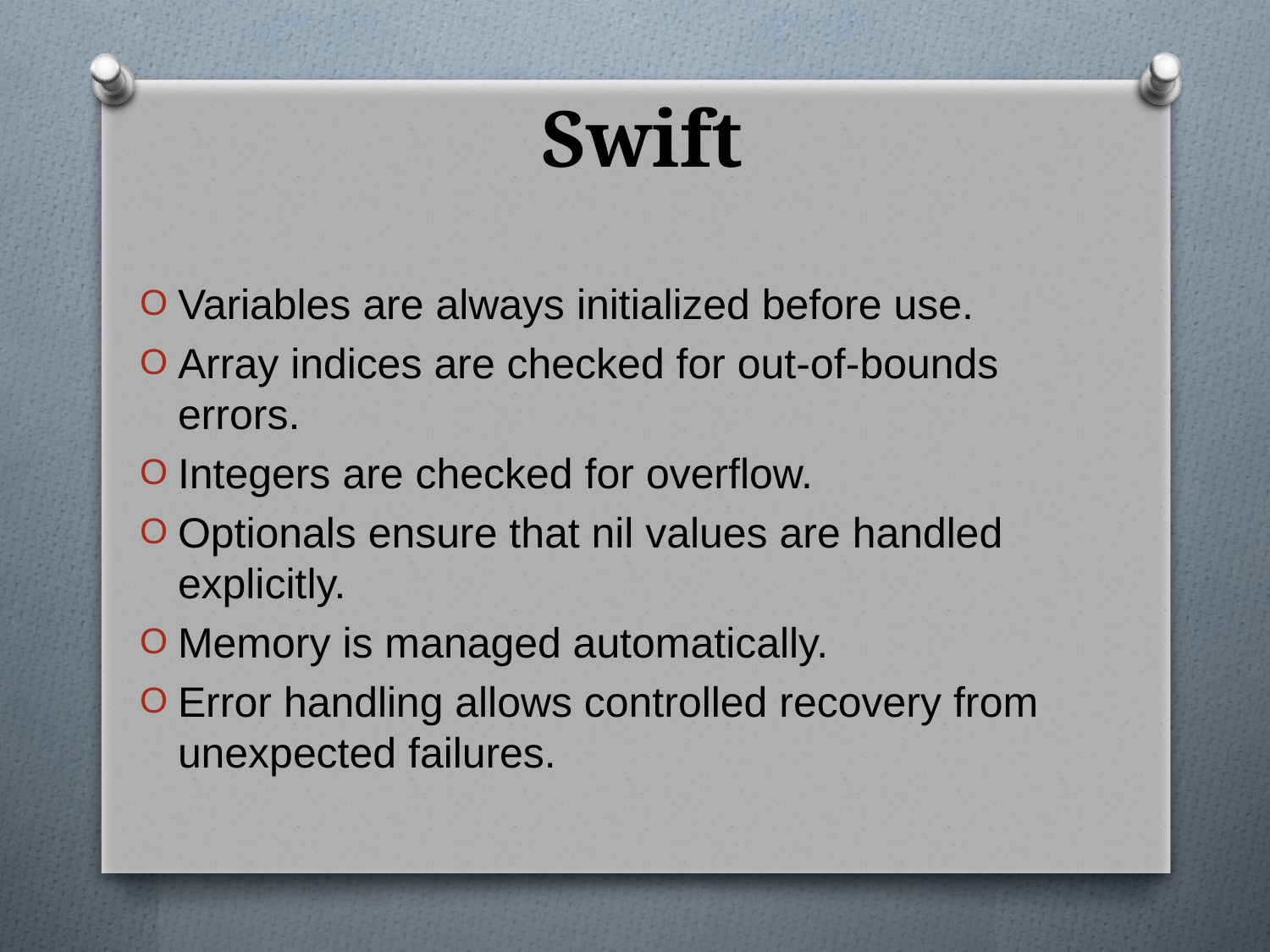

# Swift

Variables are always initialized before use.
Array indices are checked for out-of-bounds errors.
Integers are checked for overflow.
Optionals ensure that nil values are handled explicitly.
Memory is managed automatically.
Error handling allows controlled recovery from unexpected failures.